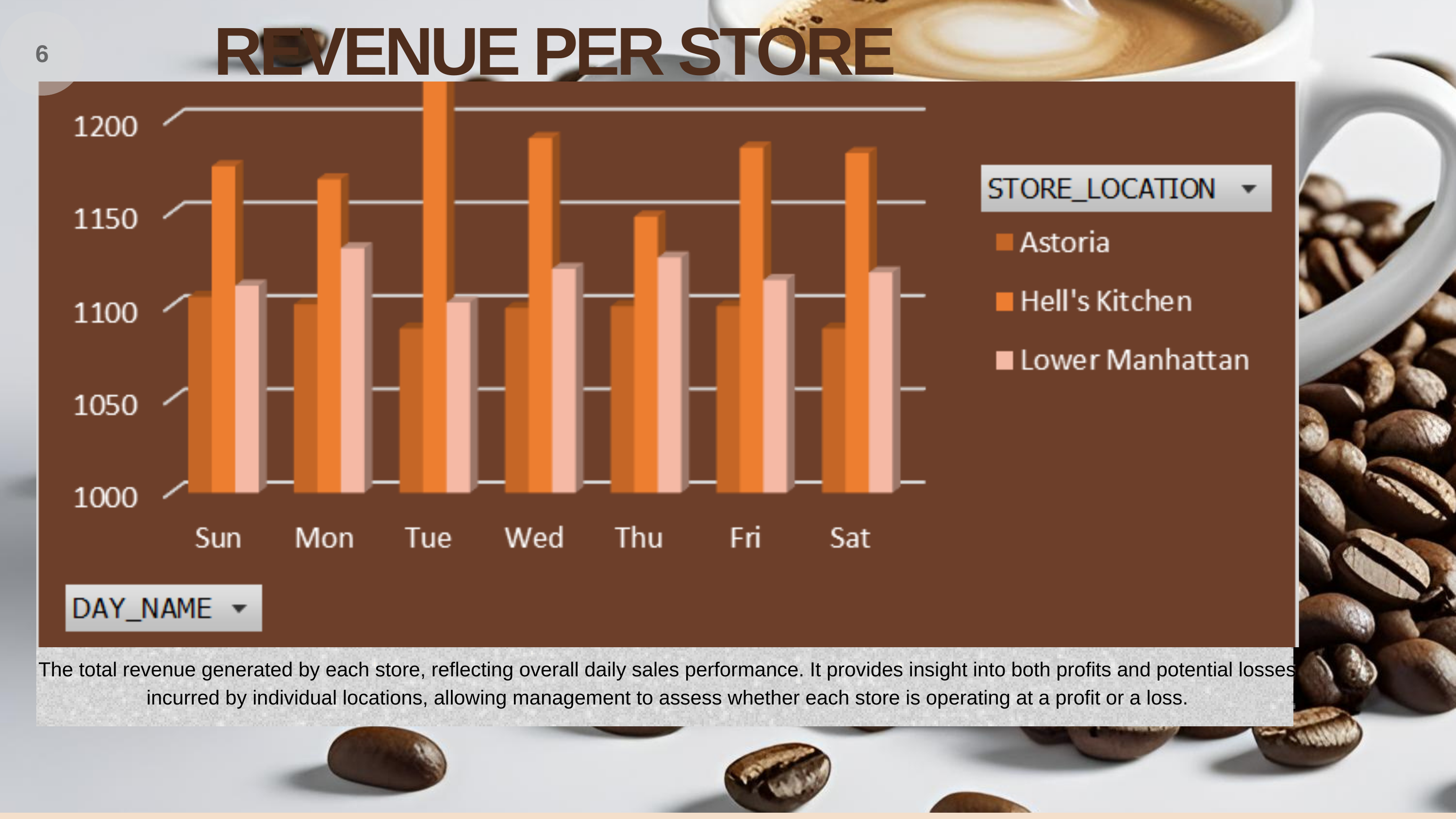

REVENUE PER STORE

6

The total revenue generated by each store, reflecting overall daily sales performance. It provides insight into both profits and potential losses incurred by individual locations, allowing management to assess whether each store is operating at a profit or a loss.